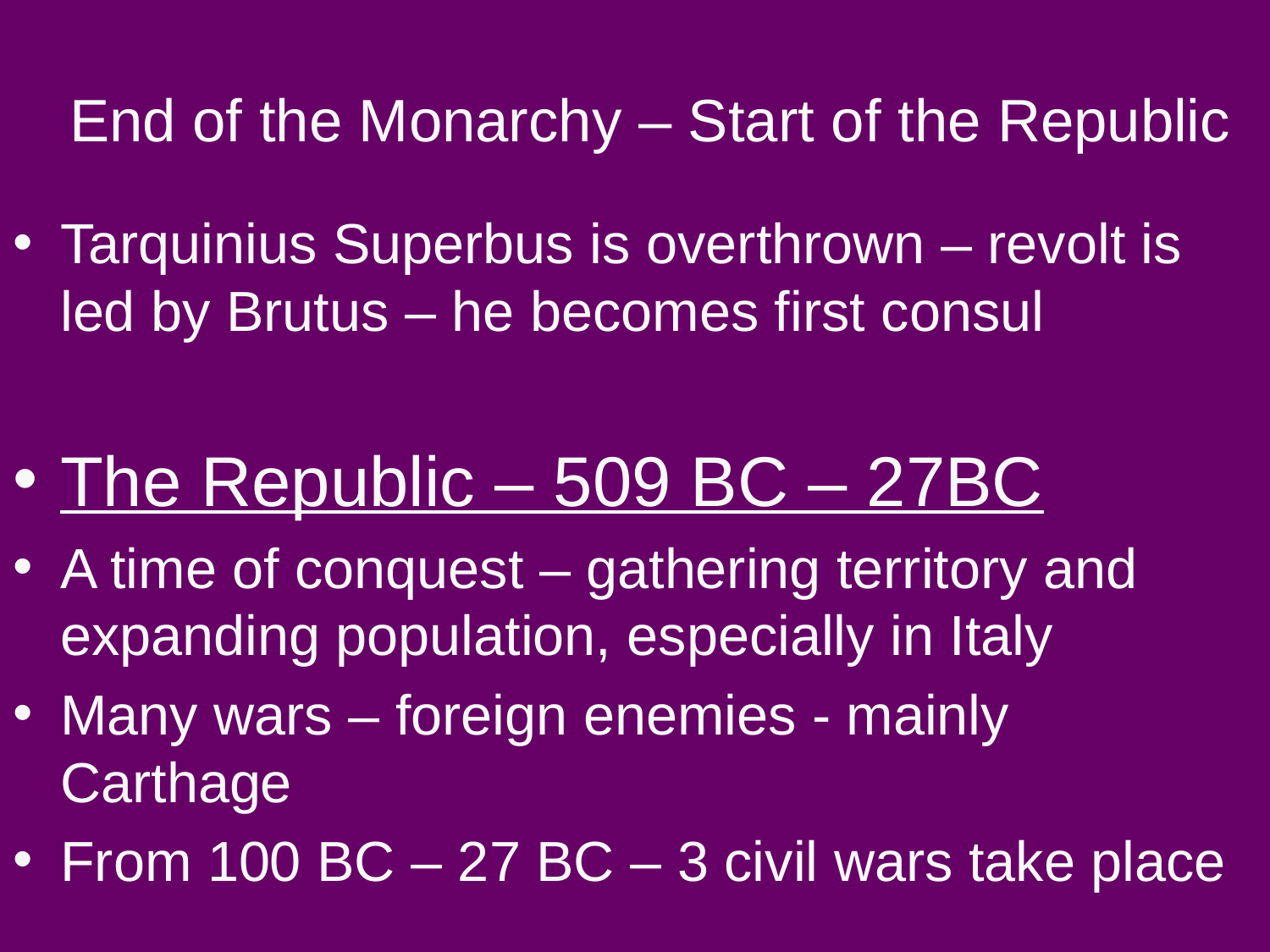

# End of the Monarchy – Start of the Republic
Tarquinius Superbus is overthrown – revolt is led by Brutus – he becomes first consul

The Republic – 509 BC – 27BC
A time of conquest – gathering territory and expanding population, especially in Italy
Many wars – foreign enemies - mainly Carthage
From 100 BC – 27 BC – 3 civil wars take place